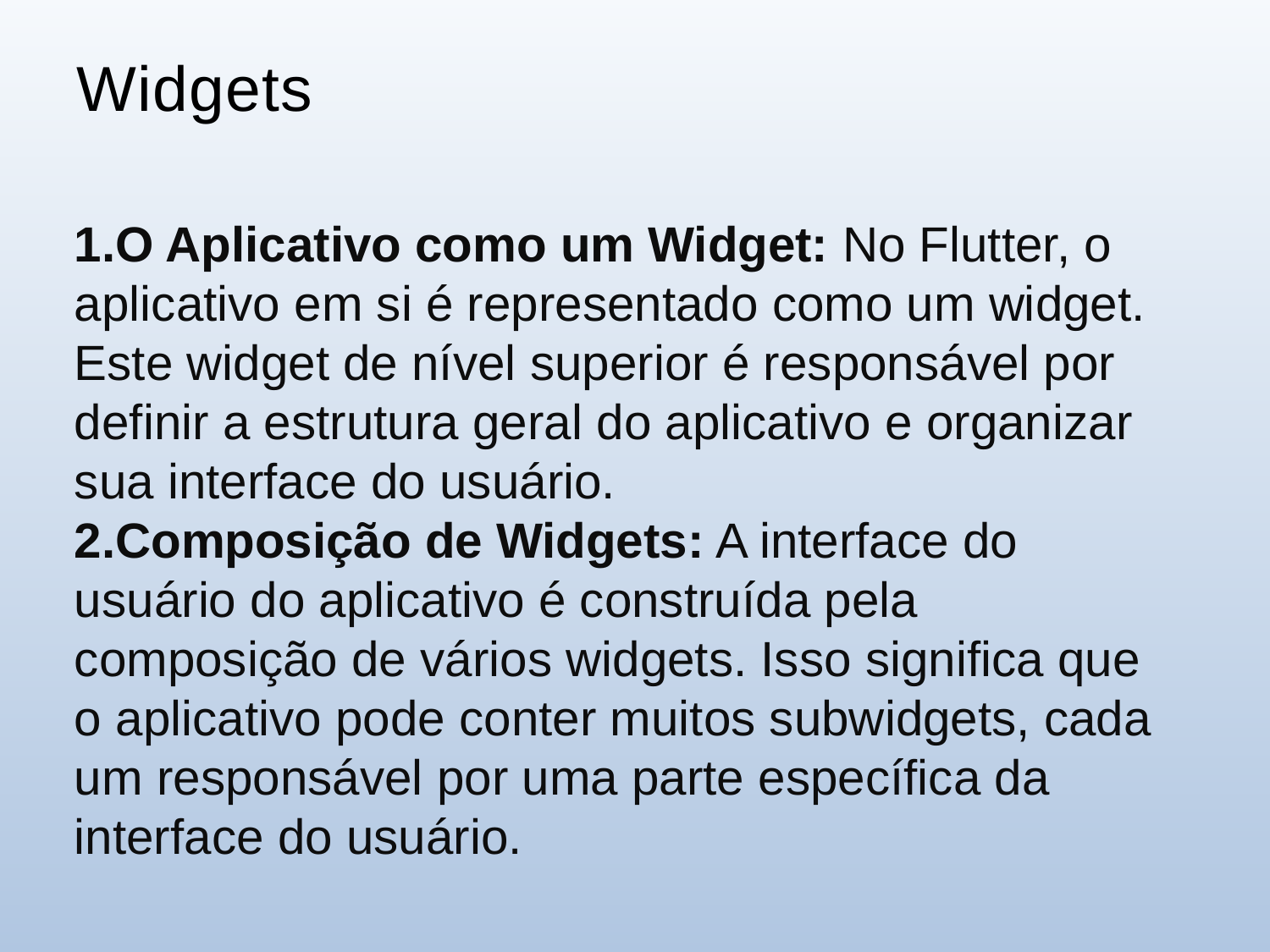

# Widgets
O Aplicativo como um Widget: No Flutter, o aplicativo em si é representado como um widget. Este widget de nível superior é responsável por definir a estrutura geral do aplicativo e organizar sua interface do usuário.
Composição de Widgets: A interface do usuário do aplicativo é construída pela composição de vários widgets. Isso significa que o aplicativo pode conter muitos subwidgets, cada um responsável por uma parte específica da interface do usuário.